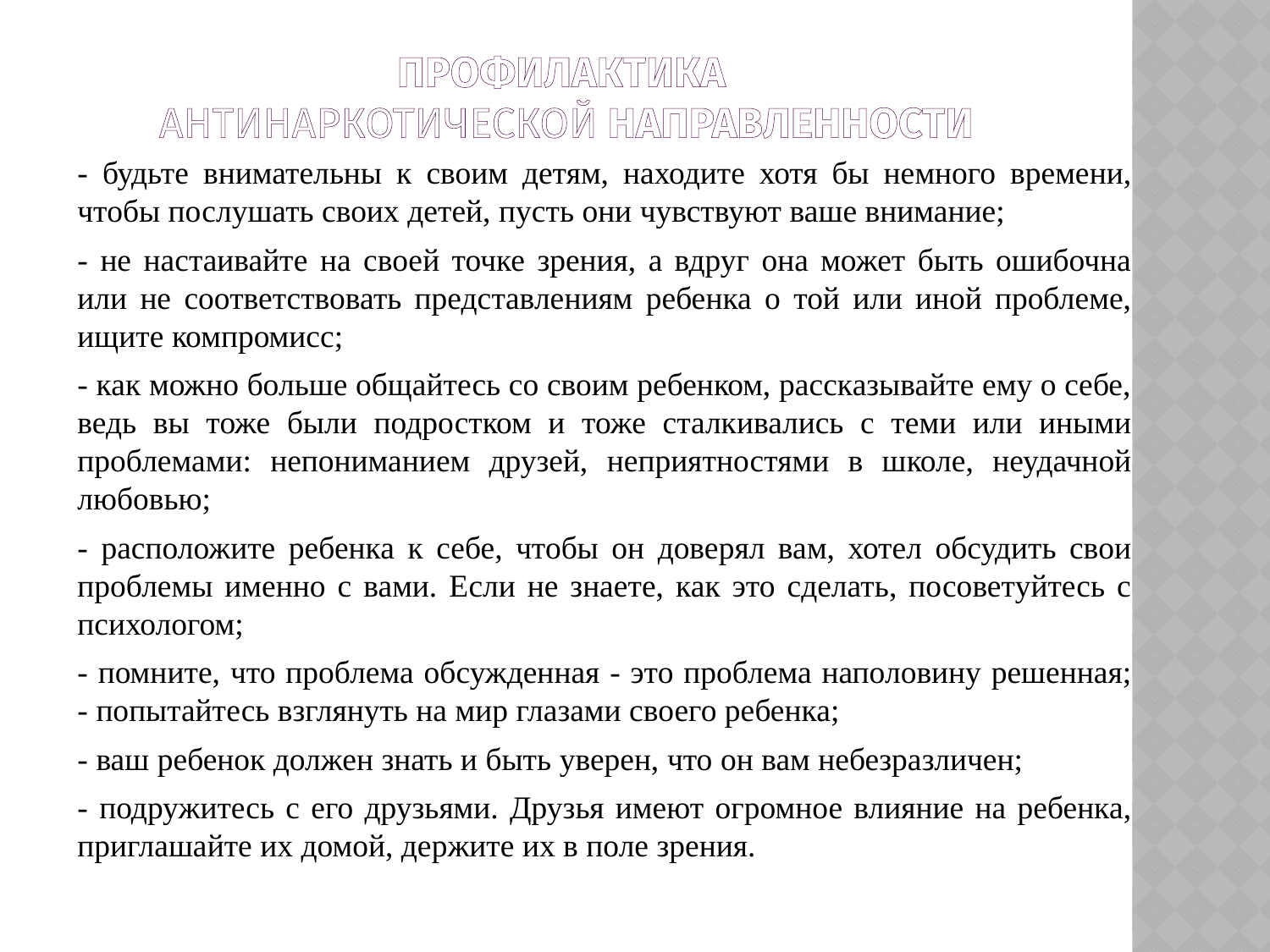

# Профилактика антинаркотической направленности
- будьте внимательны к своим детям, находите хотя бы немного времени, чтобы послушать своих детей, пусть они чувствуют ваше внимание;
- не настаивайте на своей точке зрения, а вдруг она может быть ошибочна или не соответствовать представлениям ребенка о той или иной проблеме, ищите компромисс;
- как можно больше общайтесь со своим ребенком, рассказывайте ему о себе, ведь вы тоже были подростком и тоже сталкивались с теми или иными проблемами: непониманием друзей, неприятностями в школе, неудачной любовью;
- расположите ребенка к себе, чтобы он доверял вам, хотел обсудить свои проблемы именно с вами. Если не знаете, как это сделать, посоветуйтесь с психологом;
- помните, что проблема обсужденная - это проблема наполовину решенная; - попытайтесь взглянуть на мир глазами своего ребенка;
- ваш ребенок должен знать и быть уверен, что он вам небезразличен;
- подружитесь с его друзьями. Друзья имеют огромное влияние на ребенка, приглашайте их домой, держите их в поле зрения.